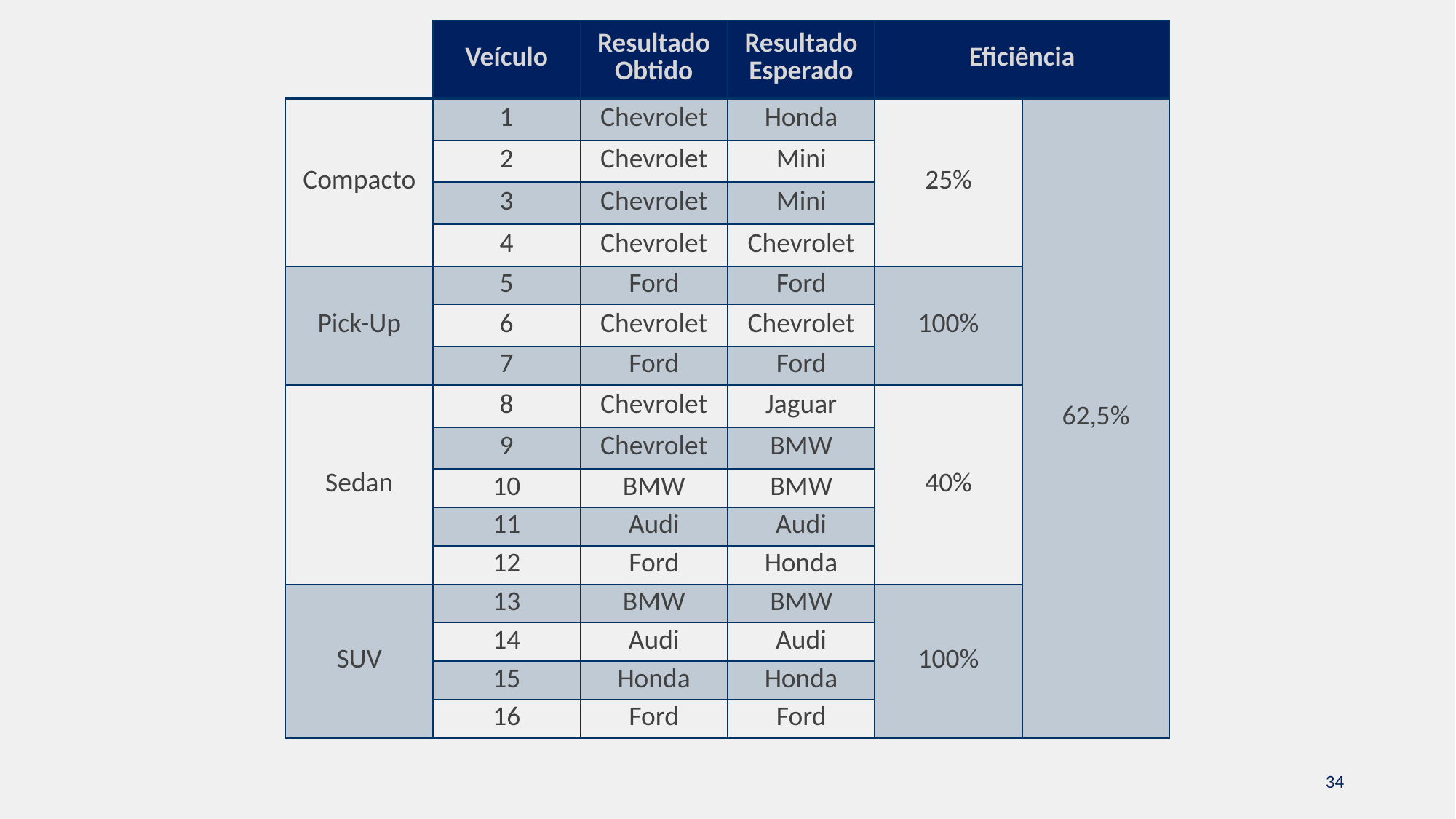

|  | Veículo | Resultado Obtido | Resultado Esperado | Eficiência |  |
| --- | --- | --- | --- | --- | --- |
| Compacto | 1 | Chevrolet | Honda | 25% | 62,5% |
|  | 2 | Chevrolet | Mini |  |  |
|  | 3 | Chevrolet | Mini |  |  |
|  | 4 | Chevrolet | Chevrolet |  |  |
| Pick-Up | 5 | Ford | Ford | 100% |  |
|  | 6 | Chevrolet | Chevrolet |  |  |
|  | 7 | Ford | Ford |  |  |
| Sedan | 8 | Chevrolet | Jaguar | 40% |  |
|  | 9 | Chevrolet | BMW |  |  |
|  | 10 | BMW | BMW |  |  |
|  | 11 | Audi | Audi |  |  |
|  | 12 | Ford | Honda |  |  |
| SUV | 13 | BMW | BMW | 100% |  |
|  | 14 | Audi | Audi |  |  |
|  | 15 | Honda | Honda |  |  |
|  | 16 | Ford | Ford |  |  |
34